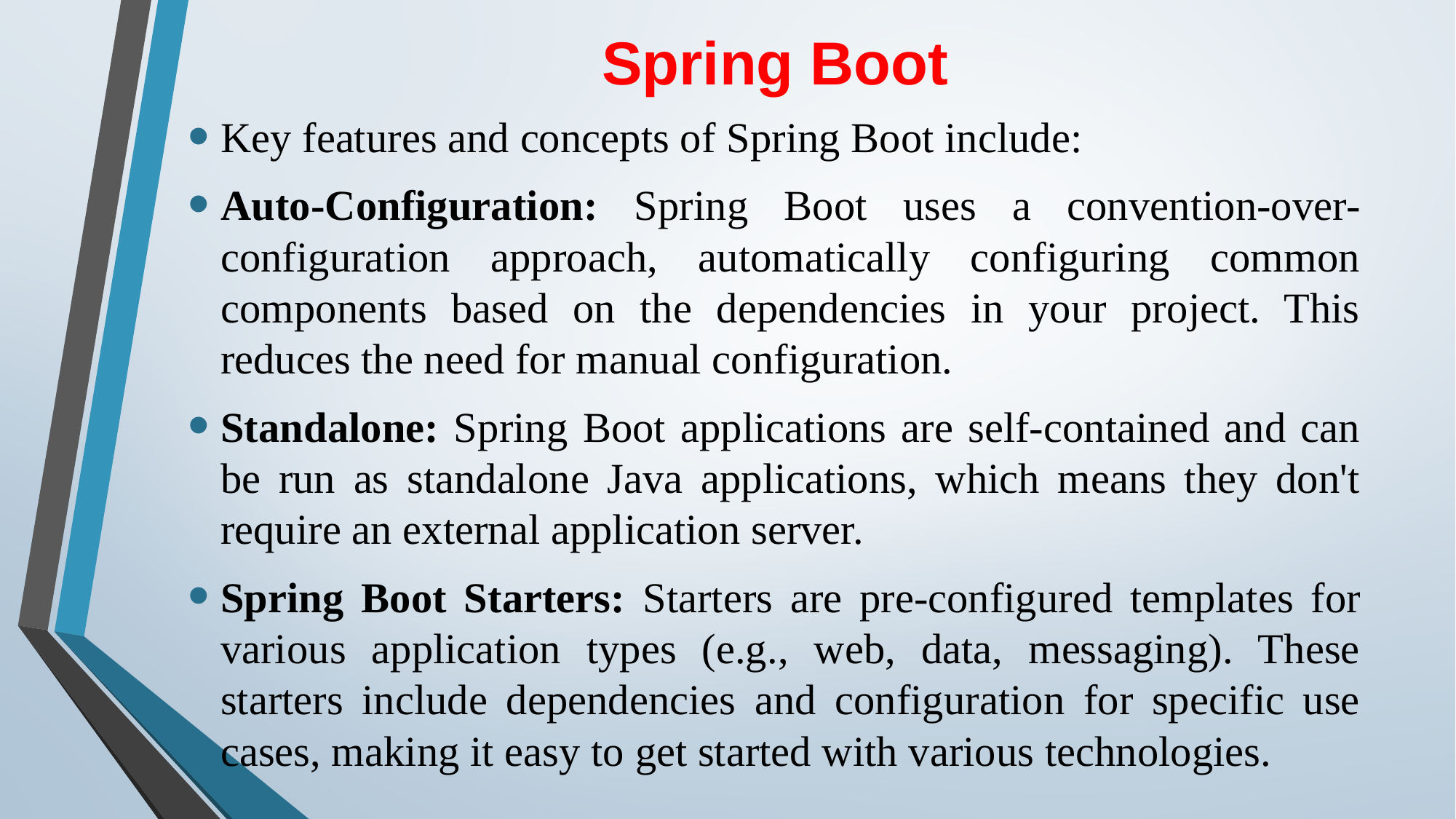

# Spring Boot
Key features and concepts of Spring Boot include:
Auto-Configuration: Spring Boot uses a convention-over-configuration approach, automatically configuring common components based on the dependencies in your project. This reduces the need for manual configuration.
Standalone: Spring Boot applications are self-contained and can be run as standalone Java applications, which means they don't require an external application server.
Spring Boot Starters: Starters are pre-configured templates for various application types (e.g., web, data, messaging). These starters include dependencies and configuration for specific use cases, making it easy to get started with various technologies.